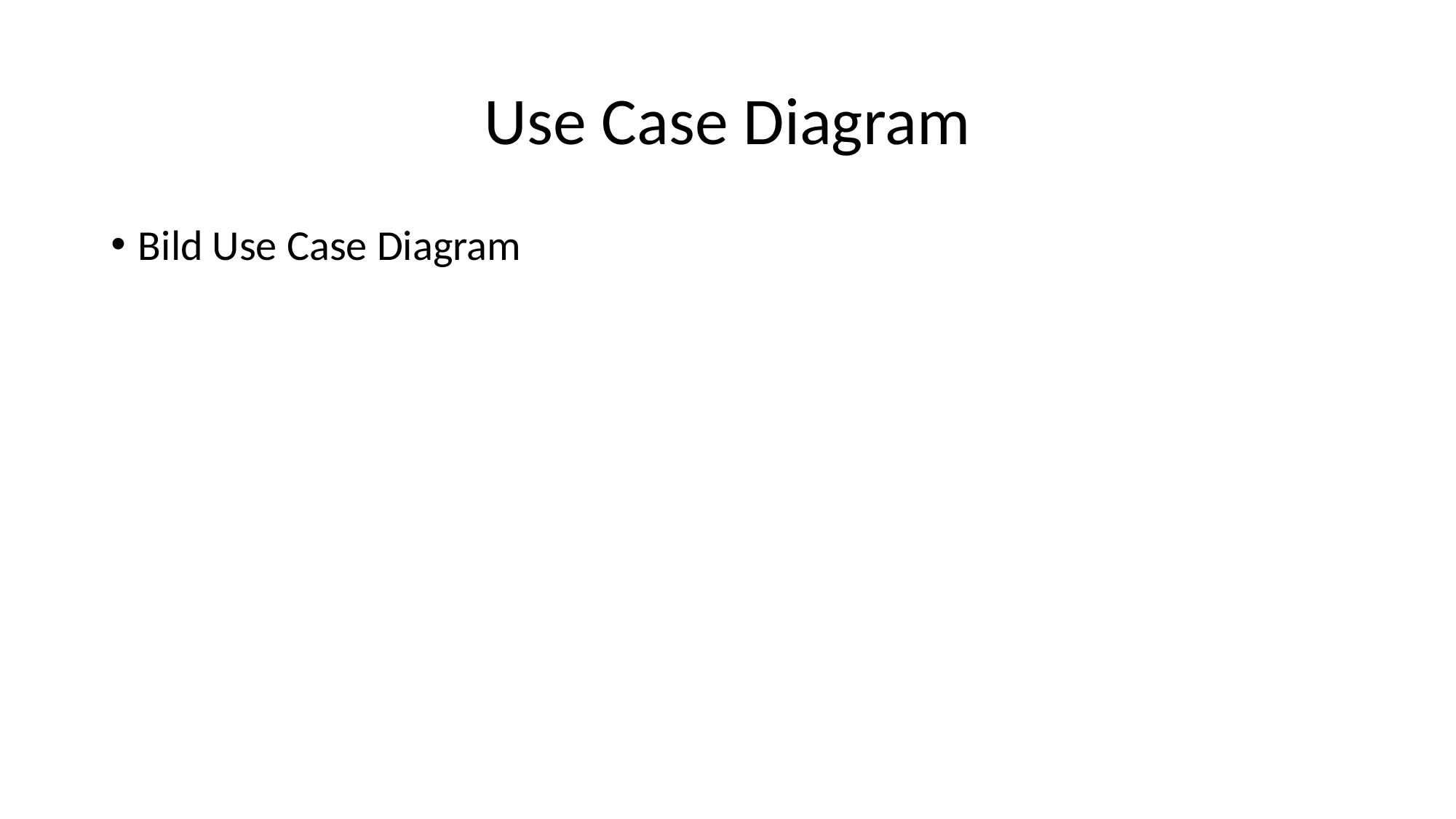

# Use Case Diagram
Bild Use Case Diagram